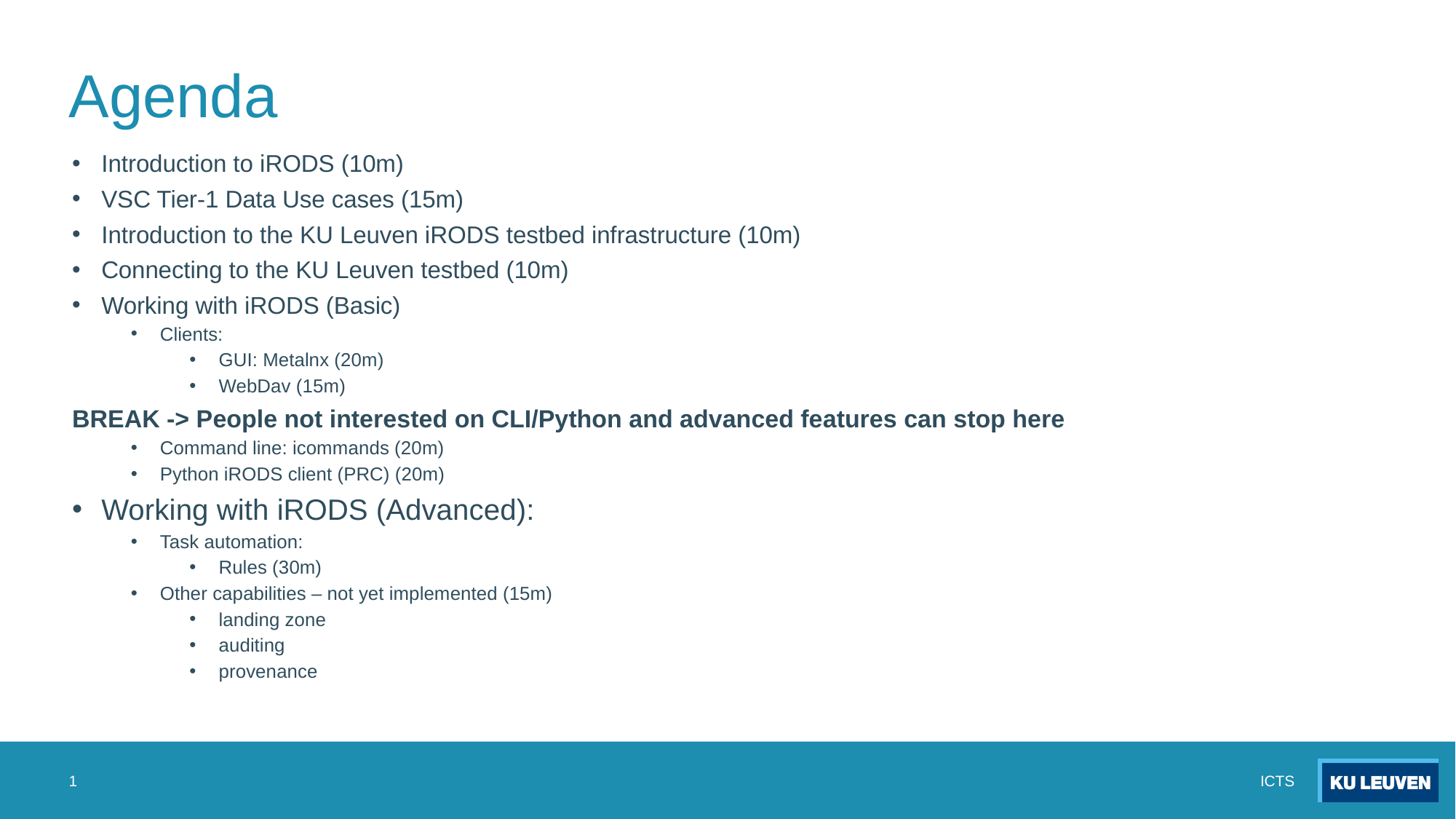

# Agenda
Introduction to iRODS (10m)
VSC Tier-1 Data Use cases (15m)
Introduction to the KU Leuven iRODS testbed infrastructure (10m)
Connecting to the KU Leuven testbed (10m)
Working with iRODS (Basic)
Clients:
GUI: Metalnx (20m)
WebDav (15m)
BREAK -> People not interested on CLI/Python and advanced features can stop here
Command line: icommands (20m)
Python iRODS client (PRC) (20m)
Working with iRODS (Advanced):
Task automation:
Rules (30m)
Other capabilities – not yet implemented (15m)
landing zone
auditing
provenance

1
ICTS